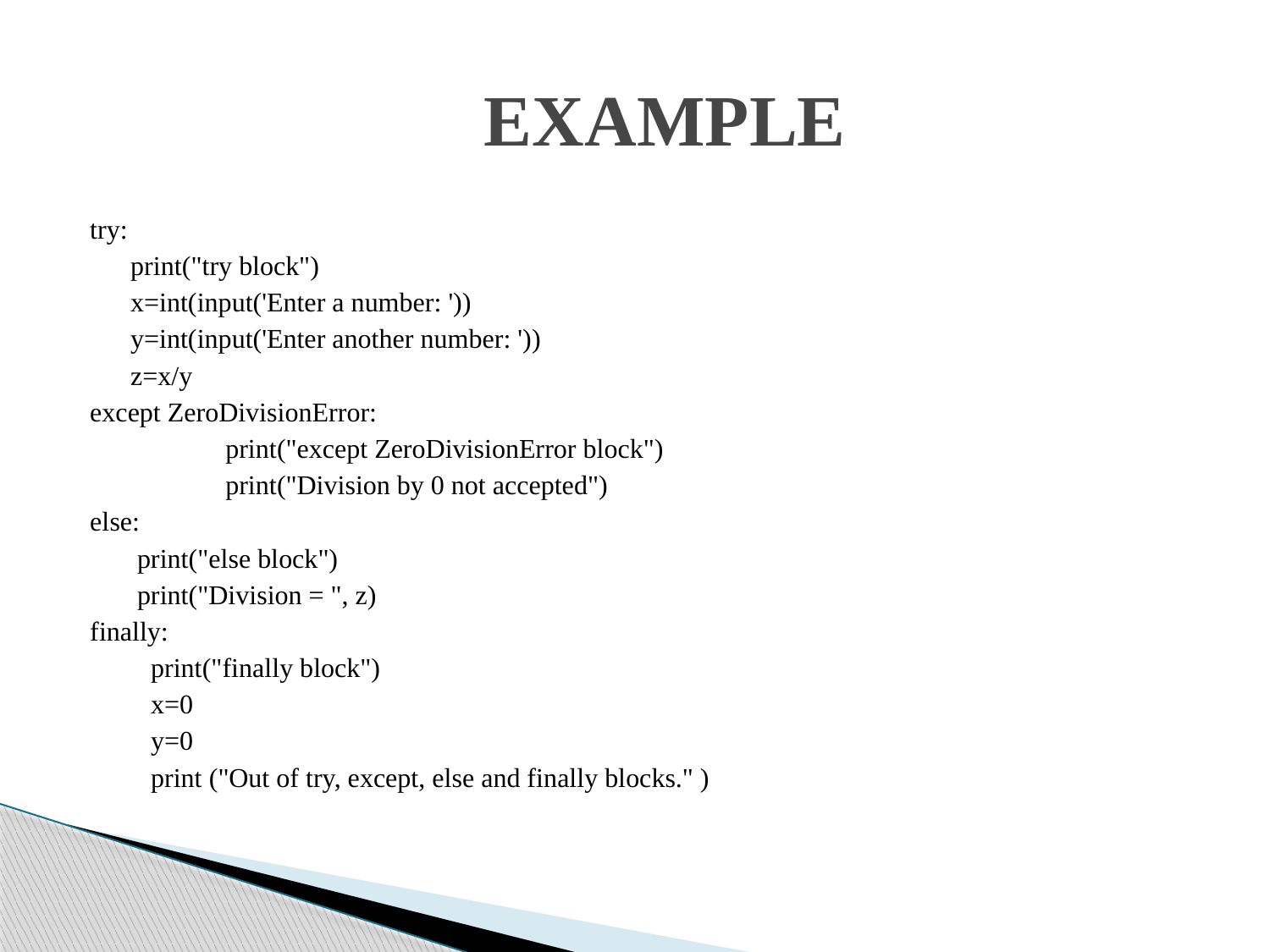

# EXAMPLE
try:
      print("try block")
      x=int(input('Enter a number: '))
      y=int(input('Enter another number: '))
      z=x/y
except ZeroDivisionError:
                    print("except ZeroDivisionError block")
                    print("Division by 0 not accepted")
else:
       print("else block")
       print("Division = ", z)
finally:
         print("finally block")
         x=0
         y=0
         print ("Out of try, except, else and finally blocks." )